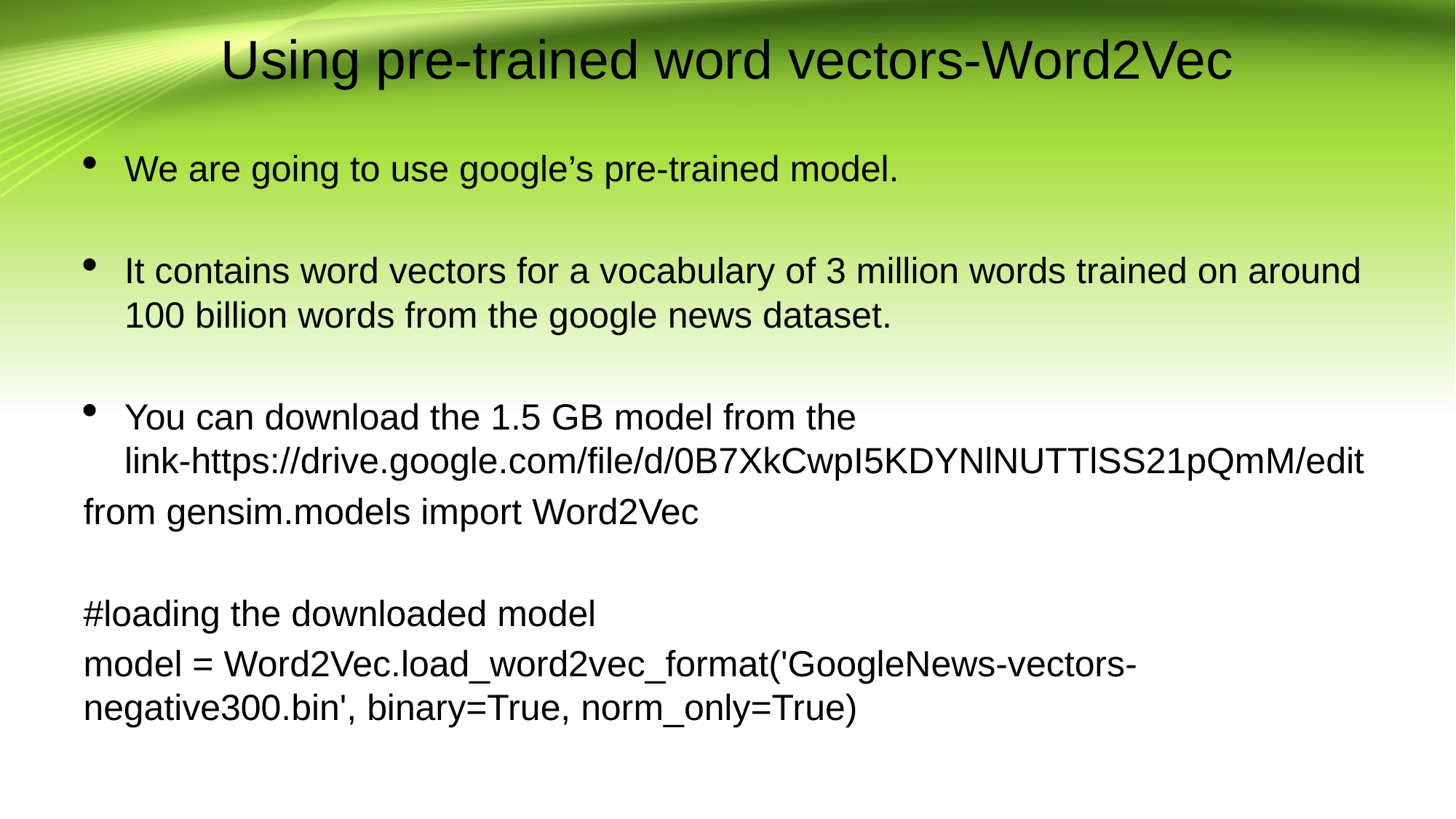

Using pre-trained word vectors-Word2Vec
We are going to use google’s pre-trained model.

It contains word vectors for a vocabulary of 3 million words trained on around 100 billion words from the google news dataset.

You can download the 1.5 GB model from the link-https://drive.google.com/file/d/0B7XkCwpI5KDYNlNUTTlSS21pQmM/edit
from gensim.models import Word2Vec

#loading the downloaded model
model = Word2Vec.load_word2vec_format('GoogleNews-vectors-negative300.bin', binary=True, norm_only=True)